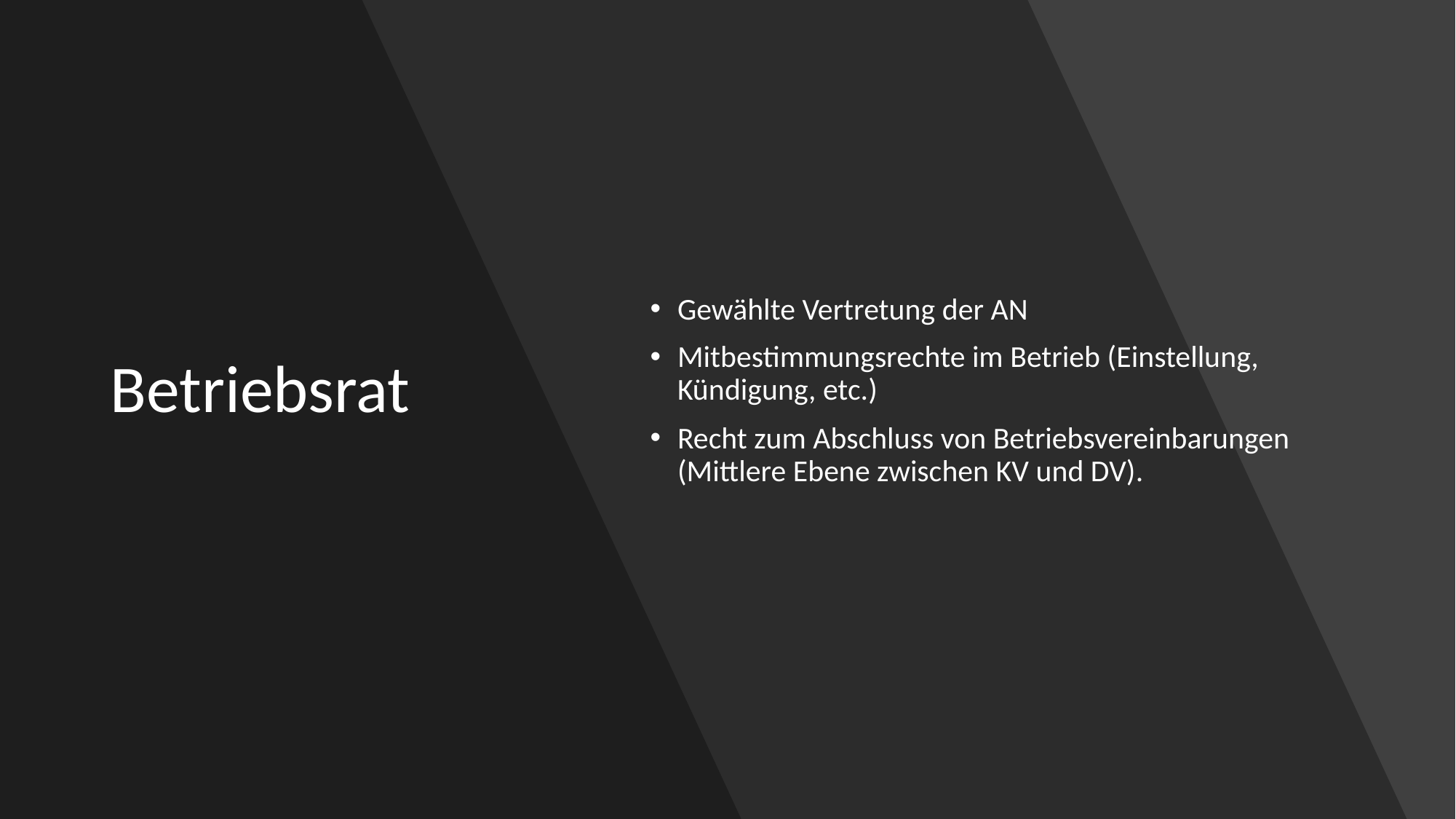

# Betriebsrat
Gewählte Vertretung der AN
Mitbestimmungsrechte im Betrieb (Einstellung, Kündigung, etc.)
Recht zum Abschluss von Betriebsvereinbarungen (Mittlere Ebene zwischen KV und DV).